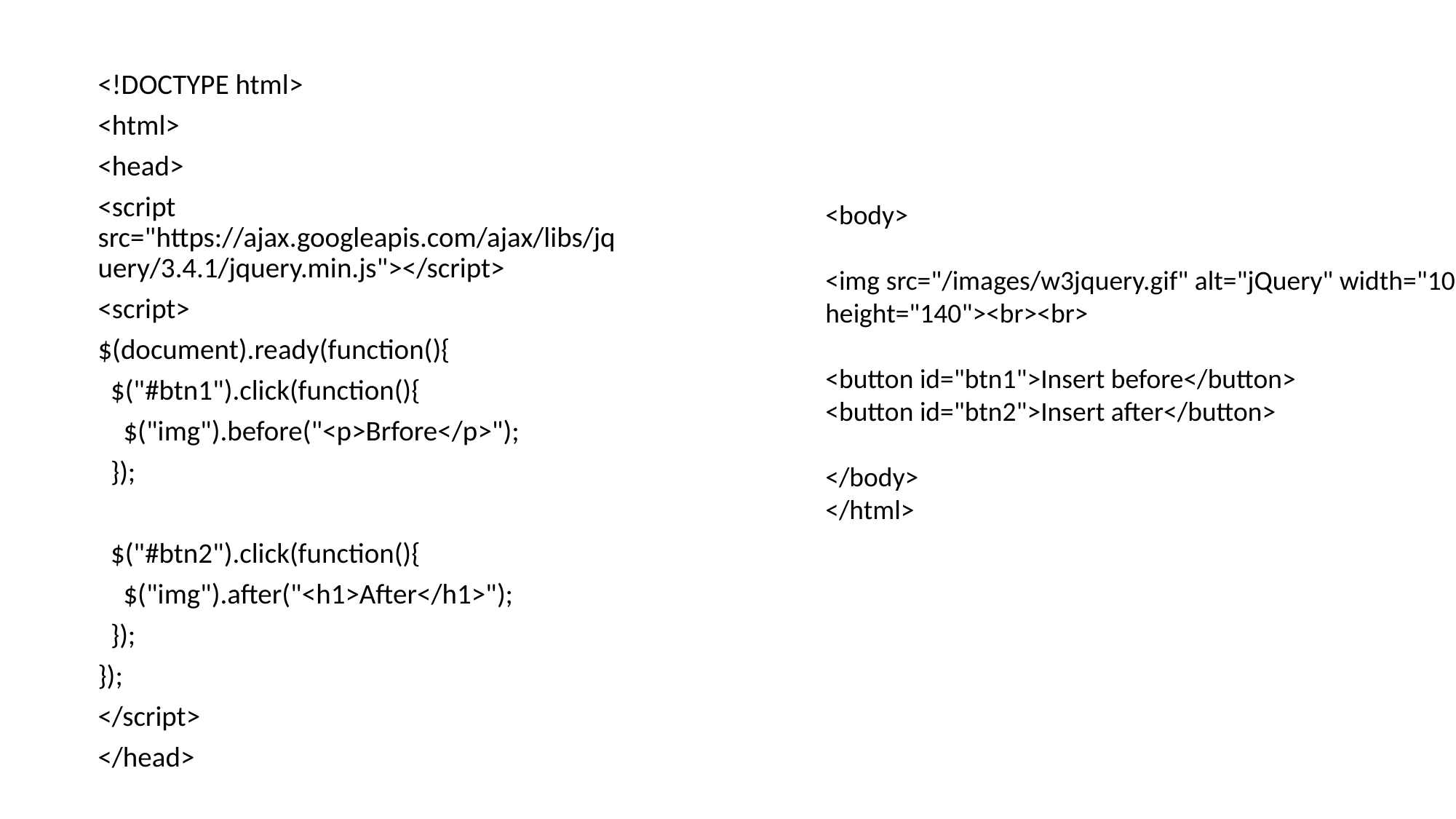

<!DOCTYPE html>
<html>
<head>
<script src="https://ajax.googleapis.com/ajax/libs/jquery/3.4.1/jquery.min.js"></script>
<script>
$(document).ready(function(){
  $("#btn1").click(function(){
    $("img").before("<p>Brfore</p>");
  });

  $("#btn2").click(function(){
    $("img").after("<h1>After</h1>");
  });
});
</script>
</head>

<body>

<img src="/images/w3jquery.gif" alt="jQuery" width="100" height="140"><br><br>

<button id="btn1">Insert before</button>
<button id="btn2">Insert after</button>

</body>
</html>